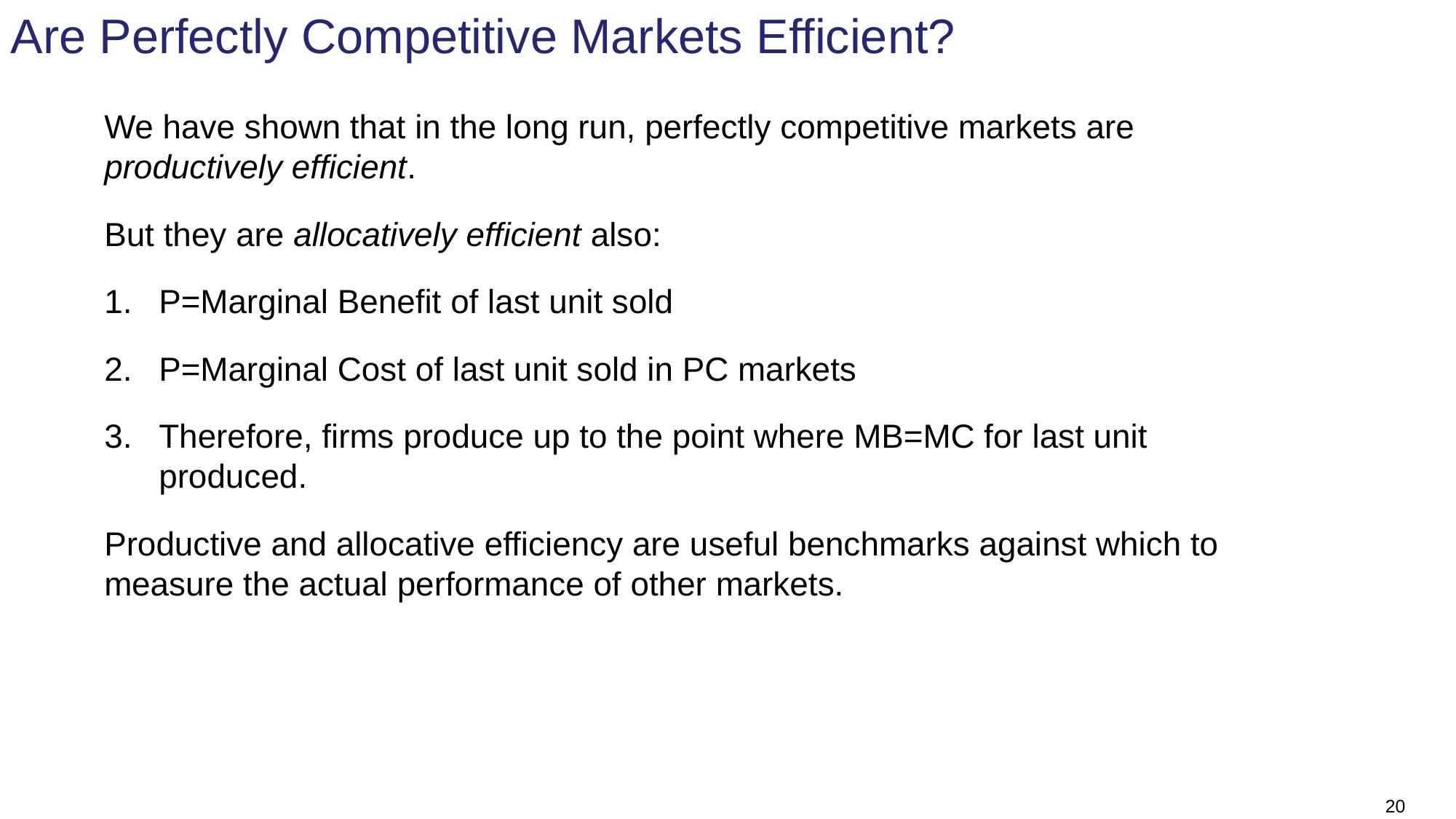

# Are Perfectly Competitive Markets Efficient?
We have shown that in the long run, perfectly competitive markets are productively efficient.
But they are allocatively efficient also:
P=Marginal Benefit of last unit sold
P=Marginal Cost of last unit sold in PC markets
Therefore, firms produce up to the point where MB=MC for last unit produced.
Productive and allocative efficiency are useful benchmarks against which to measure the actual performance of other markets.